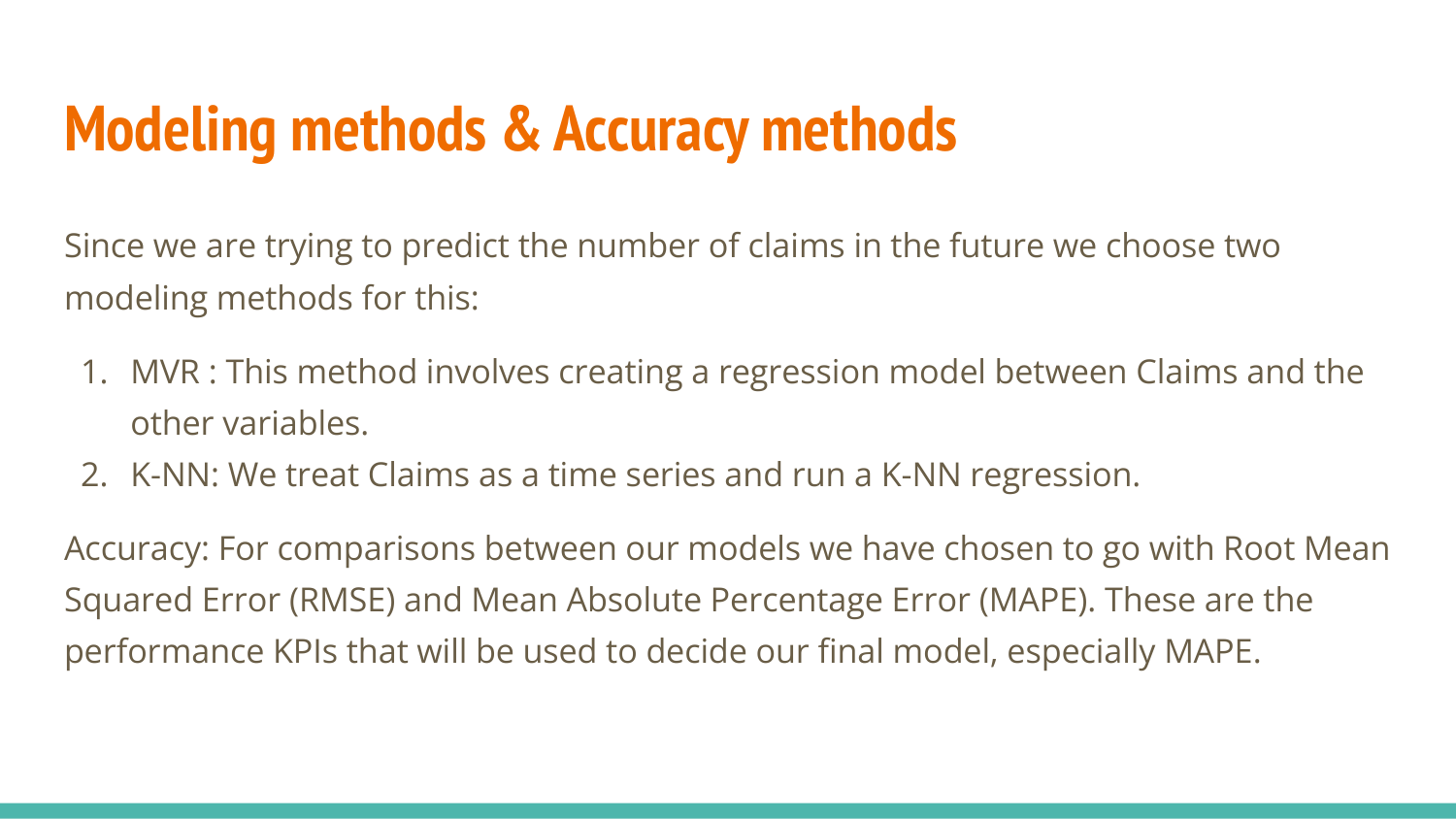

# Modeling methods & Accuracy methods
Since we are trying to predict the number of claims in the future we choose two modeling methods for this:
MVR : This method involves creating a regression model between Claims and the other variables.
K-NN: We treat Claims as a time series and run a K-NN regression.
Accuracy: For comparisons between our models we have chosen to go with Root Mean Squared Error (RMSE) and Mean Absolute Percentage Error (MAPE). These are the performance KPIs that will be used to decide our final model, especially MAPE.